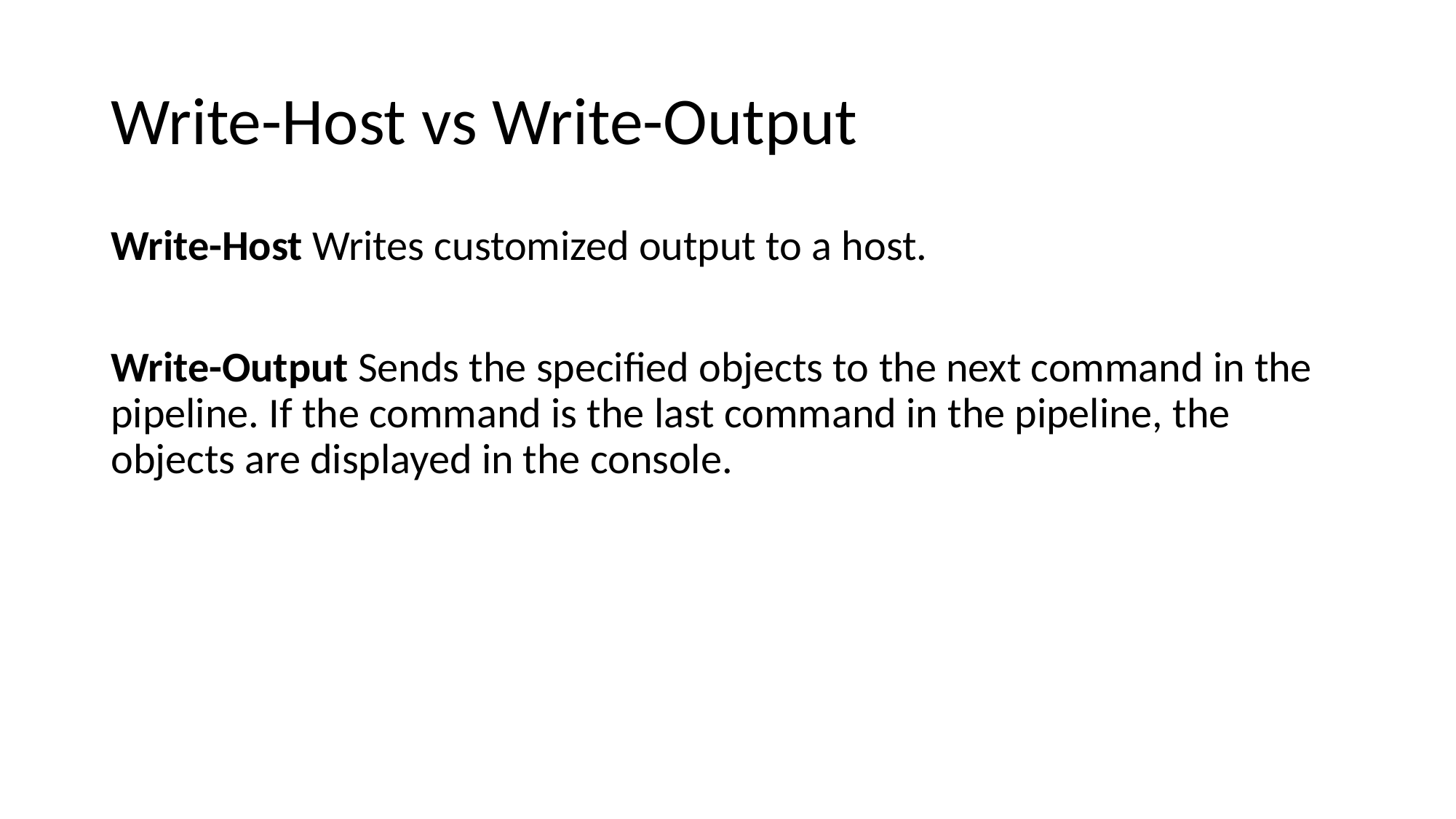

# Write-Host vs Write-Output
Write-Host Writes customized output to a host.

Write-Output Sends the specified objects to the next command in the pipeline. If the command is the last command in the pipeline, the objects are displayed in the console.